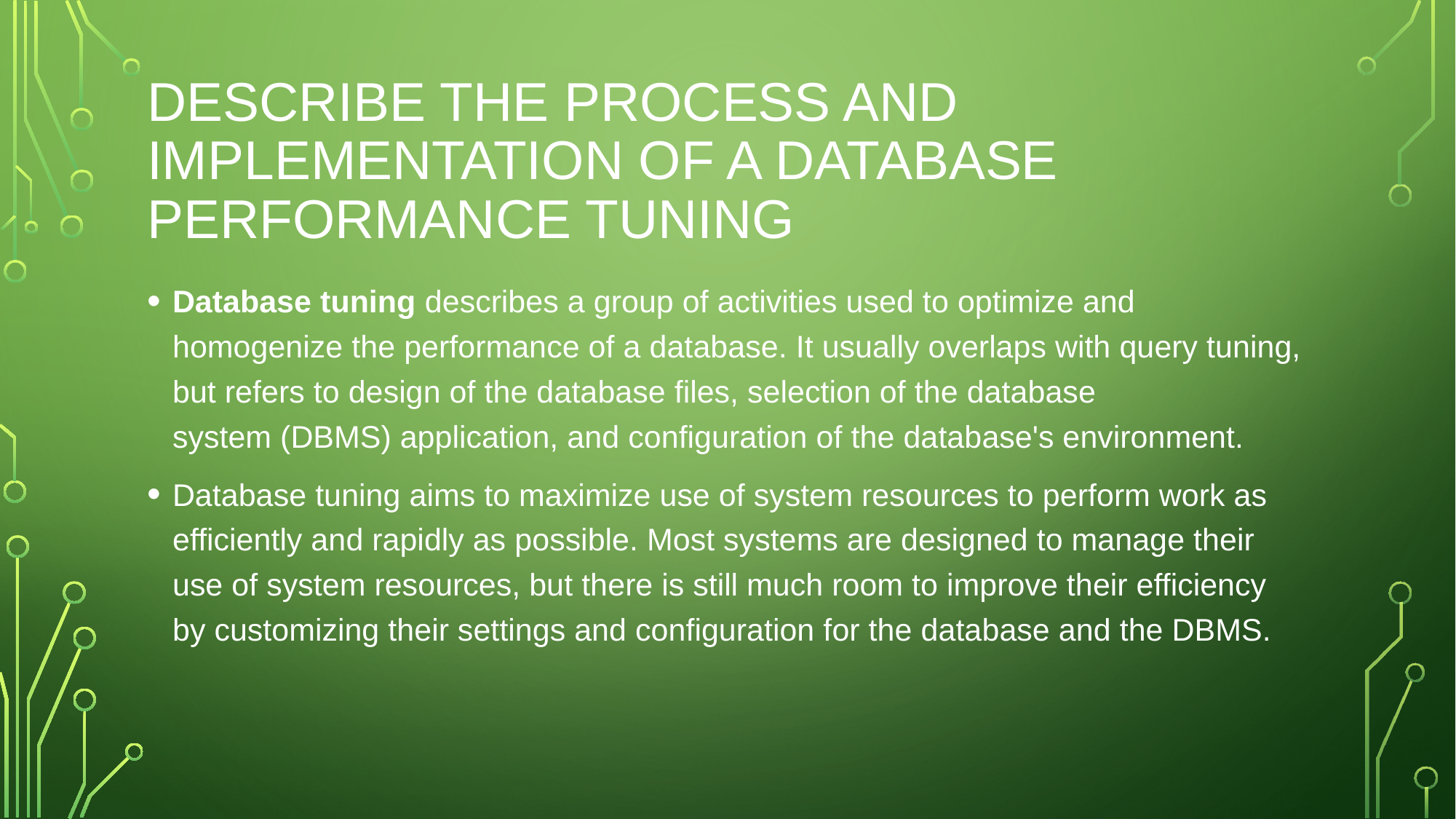

# Describe the process and implementation of a database performance tuning
Database tuning describes a group of activities used to optimize and homogenize the performance of a database. It usually overlaps with query tuning, but refers to design of the database files, selection of the database system (DBMS) application, and configuration of the database's environment.
Database tuning aims to maximize use of system resources to perform work as efficiently and rapidly as possible. Most systems are designed to manage their use of system resources, but there is still much room to improve their efficiency by customizing their settings and configuration for the database and the DBMS.